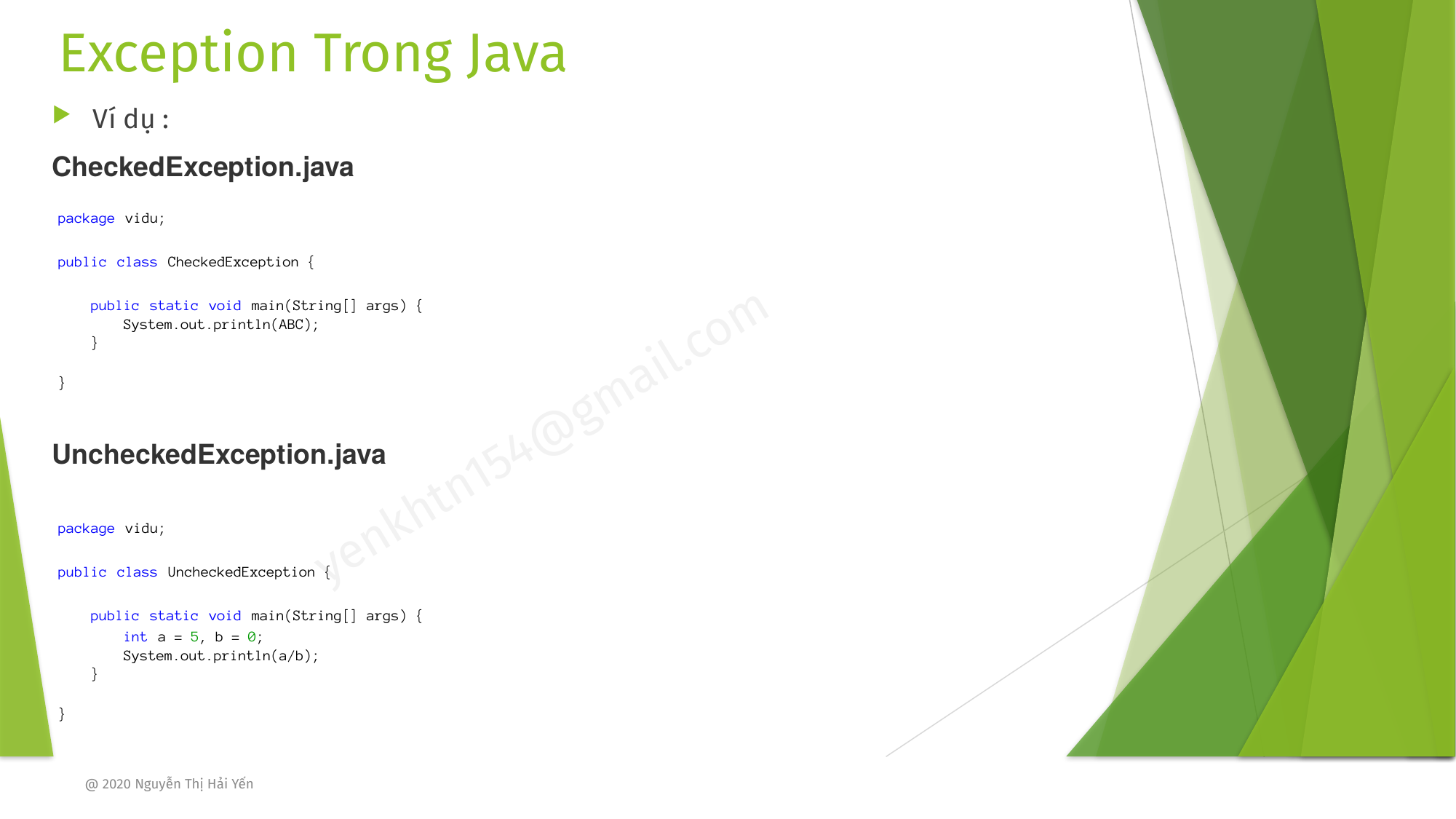

# Exception Trong Java
Ví dụ :
CheckedException.java

UncheckedException.java

package vidu;

public class CheckedException {

    public static void main(String[] args) {
        System.out.println(ABC);
    }

}
package vidu;

public class UncheckedException {

    public static void main(String[] args) {
        int a = 5, b = 0;
        System.out.println(a/b);
    }

}
@ 2020 Nguyễn Thị Hải Yến